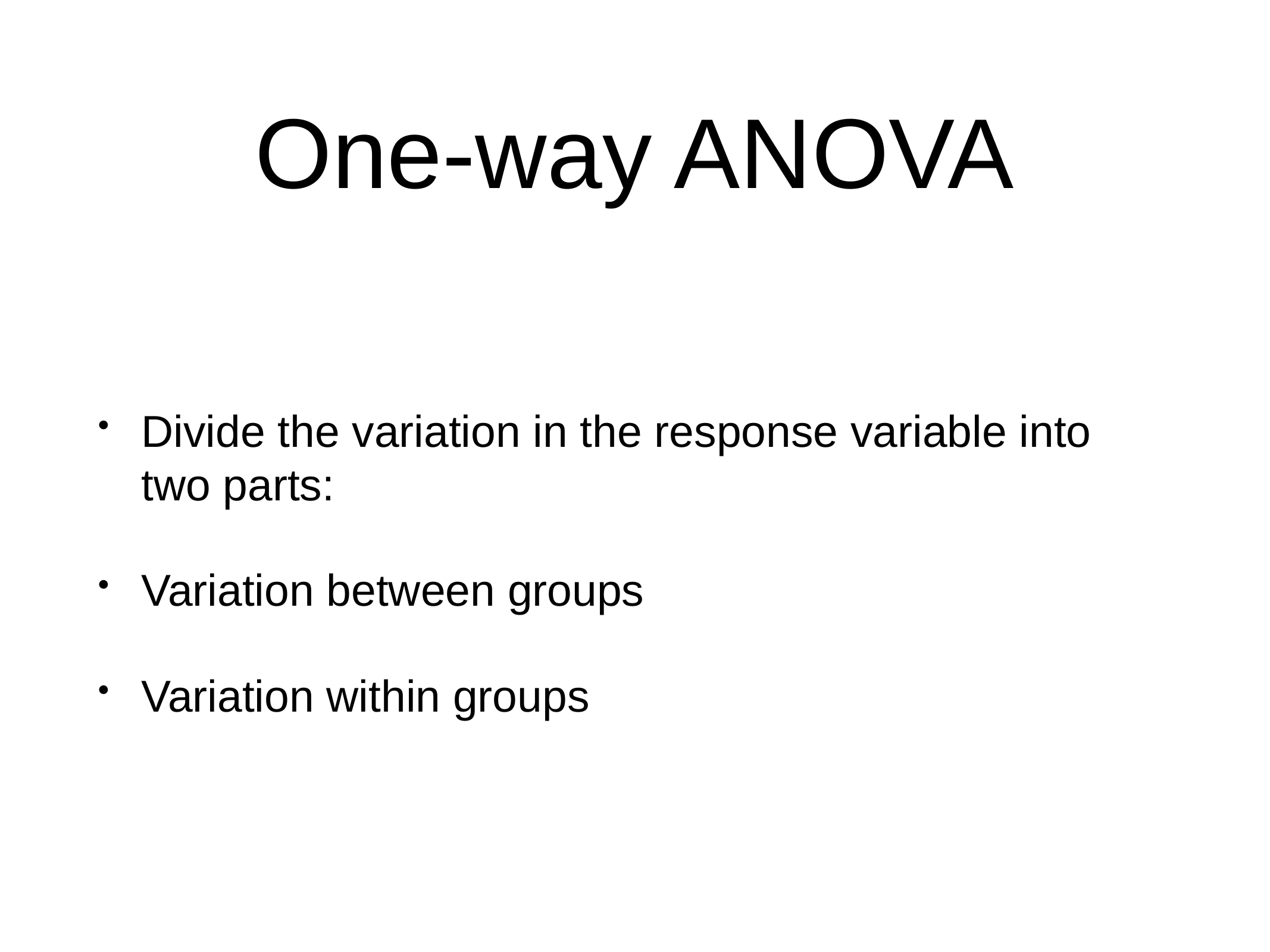

# One-way ANOVA
Divide the variation in the response variable into two parts:
Variation between groups
Variation within groups